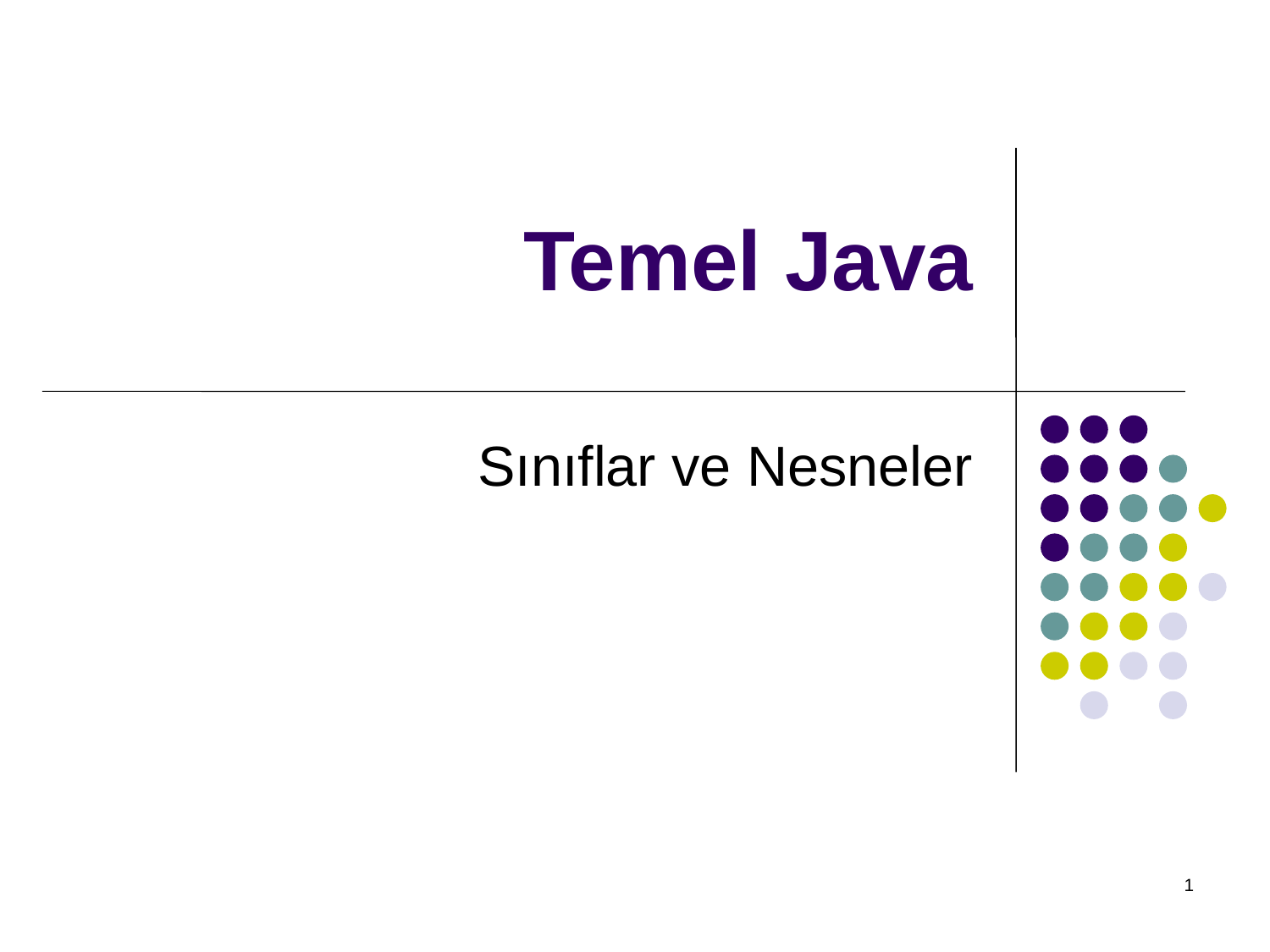

# Temel Java
Sınıflar ve Nesneler

1